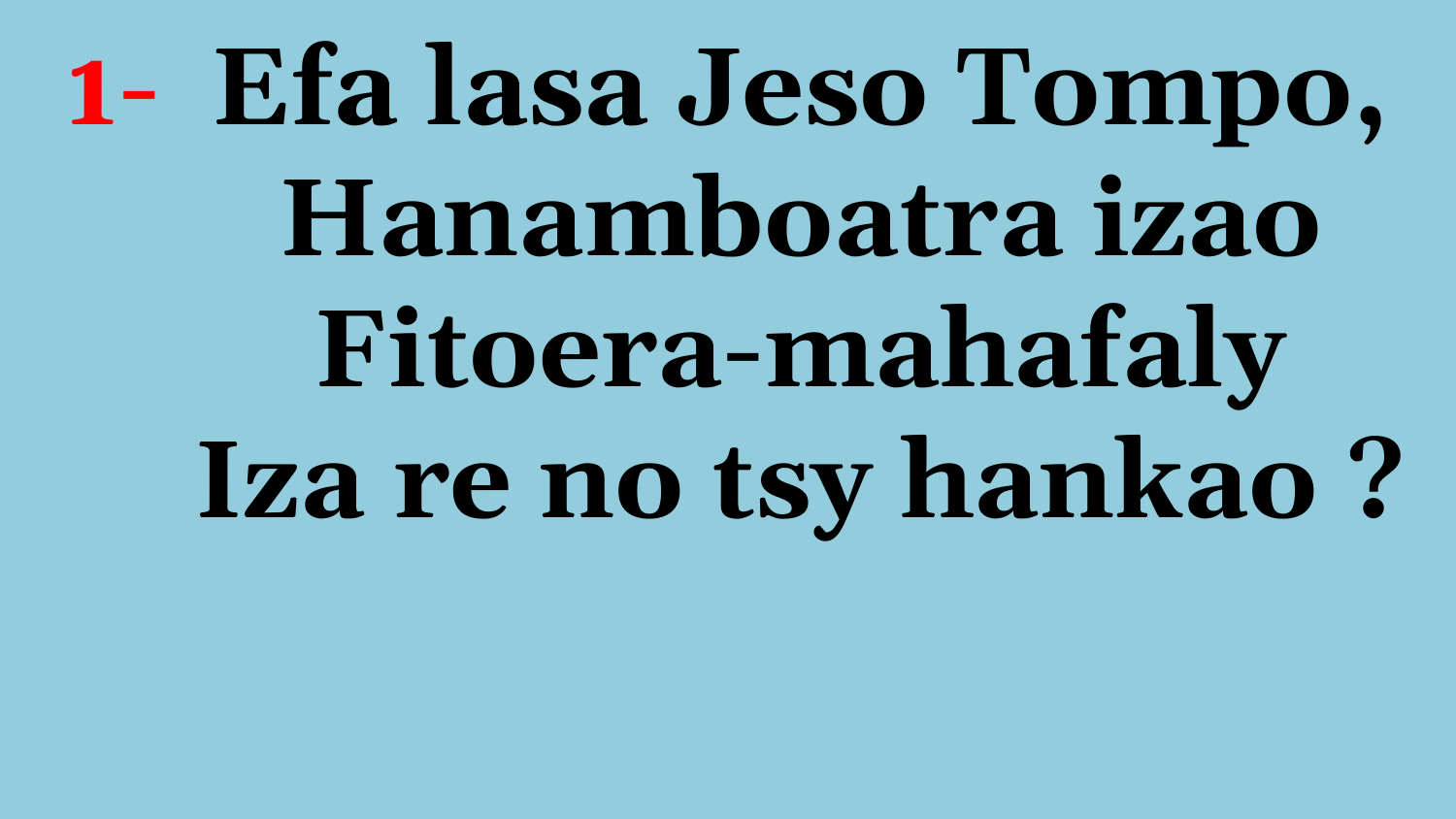

# 1- 	Efa lasa Jeso Tompo, Hanamboatra izao Fitoera-mahafaly Iza re no tsy hankao ?